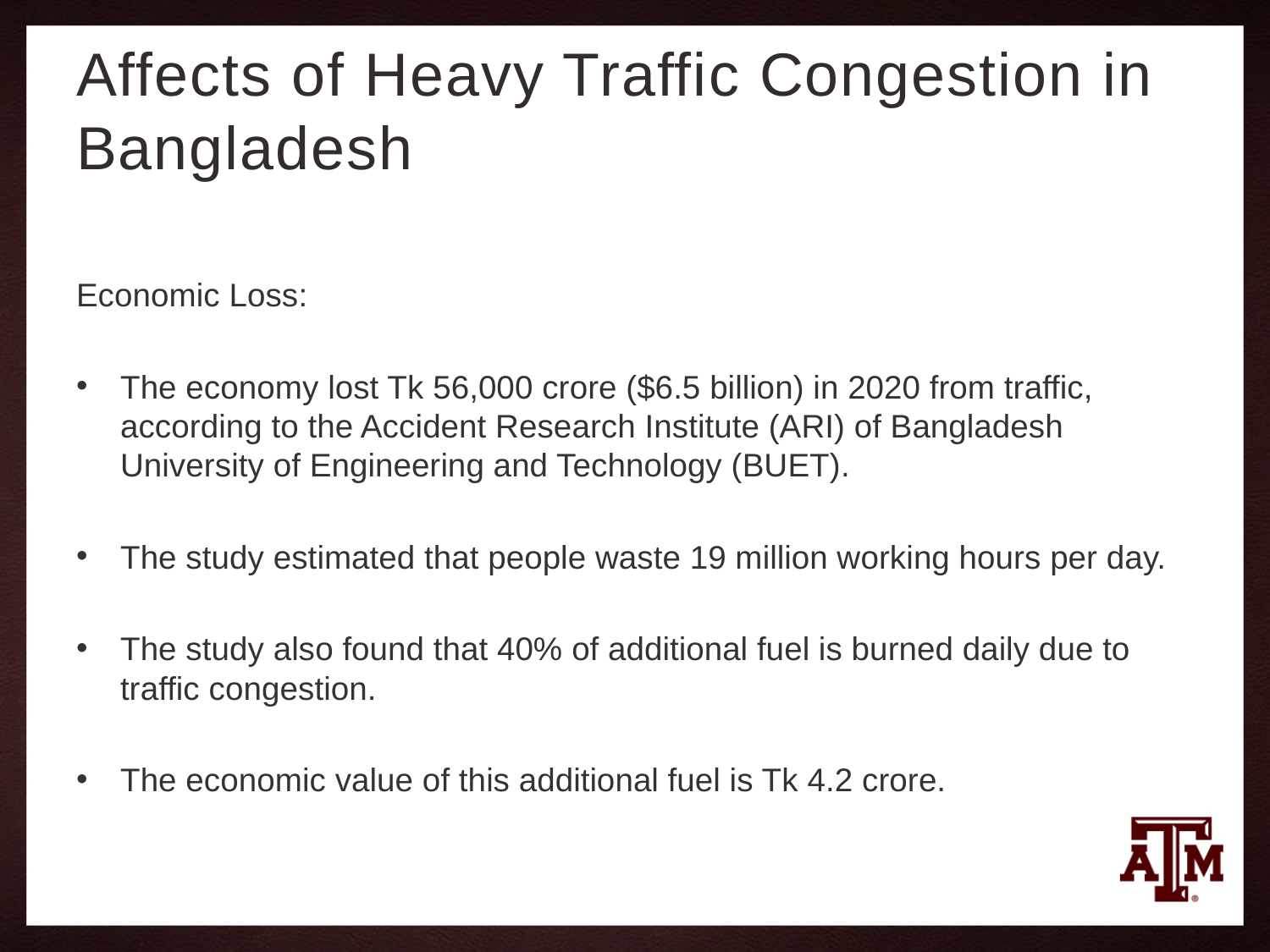

# Affects of Heavy Traffic Congestion in Bangladesh

Economic Loss:

The economy lost Tk 56,000 crore ($6.5 billion) in 2020 from traffic, according to the Accident Research Institute (ARI) of Bangladesh University of Engineering and Technology (BUET).

The study estimated that people waste 19 million working hours per day.

The study also found that 40% of additional fuel is burned daily due to traffic congestion.

The economic value of this additional fuel is Tk 4.2 crore.